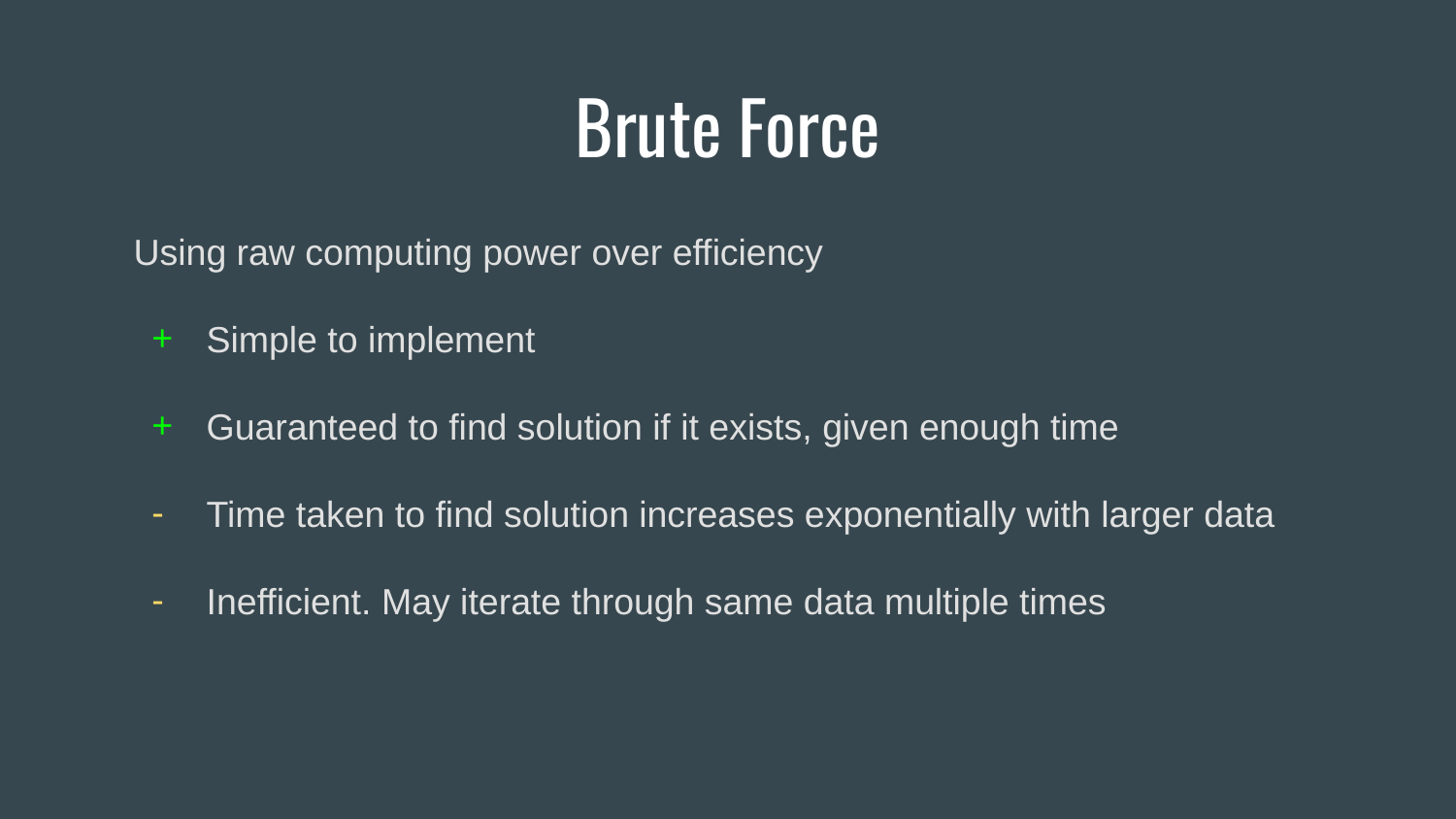

# Brute Force
Using raw computing power over efficiency

Simple to implement

Guaranteed to find solution if it exists, given enough time

Time taken to find solution increases exponentially with larger data

Inefficient. May iterate through same data multiple times